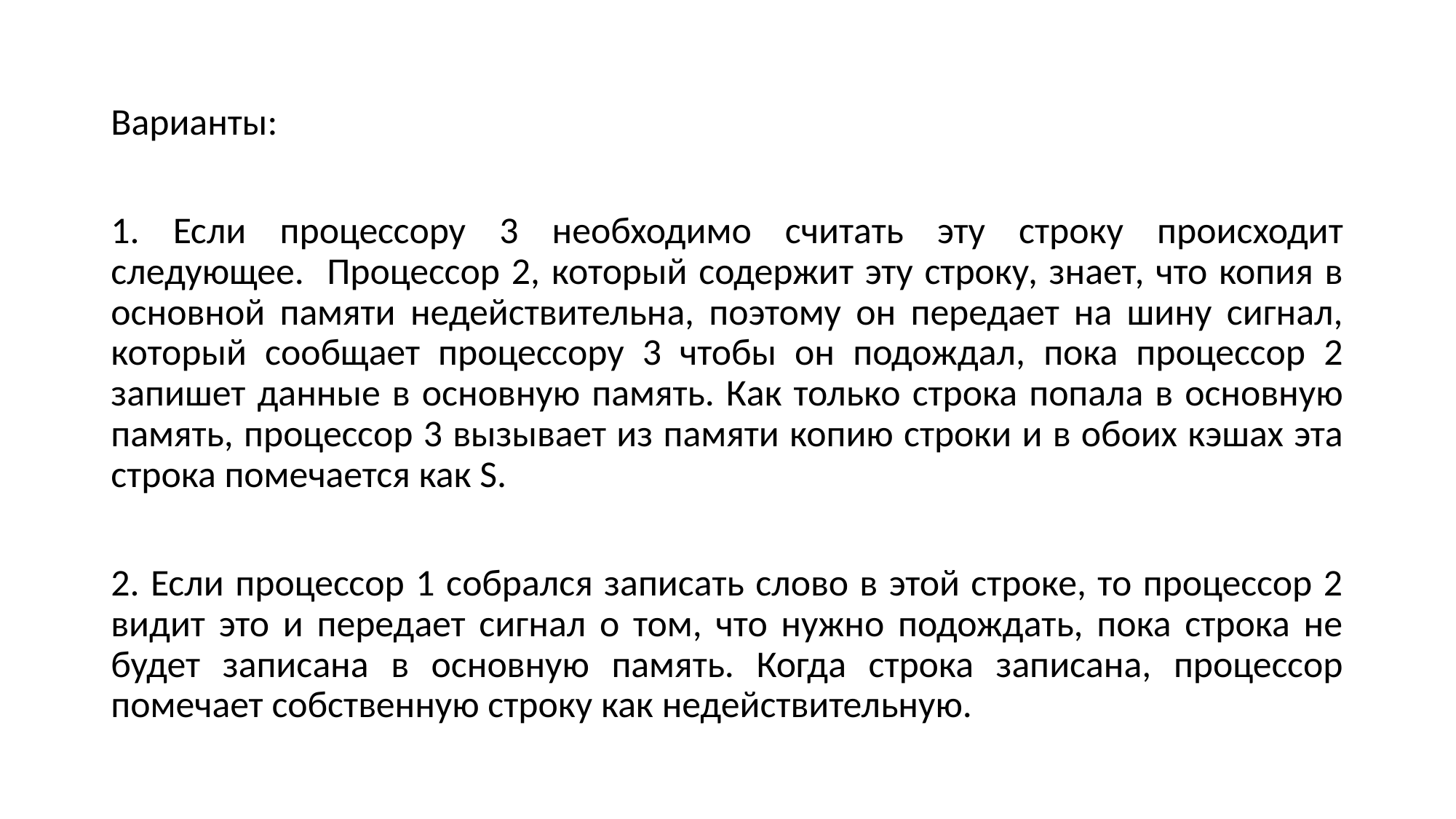

Варианты:

1. Если процессору 3 необходимо считать эту строку происходит следующее.  Процессор 2, который содержит эту строку, знает, что копия в основной памяти недействительна, поэтому он передает на шину сигнал, который сообщает процессору 3 чтобы он подождал, пока процессор 2 запишет данные в основную память. Как только строка попала в основную память, процессор 3 вызывает из памяти копию строки и в обоих кэшах эта строка помечается как S.

2. Если процессор 1 собрался записать слово в этой строке, то процессор 2 видит это и передает сигнал о том, что нужно подождать, пока строка не будет записана в основную память. Когда строка записана, процессор помечает собственную строку как недействительную.